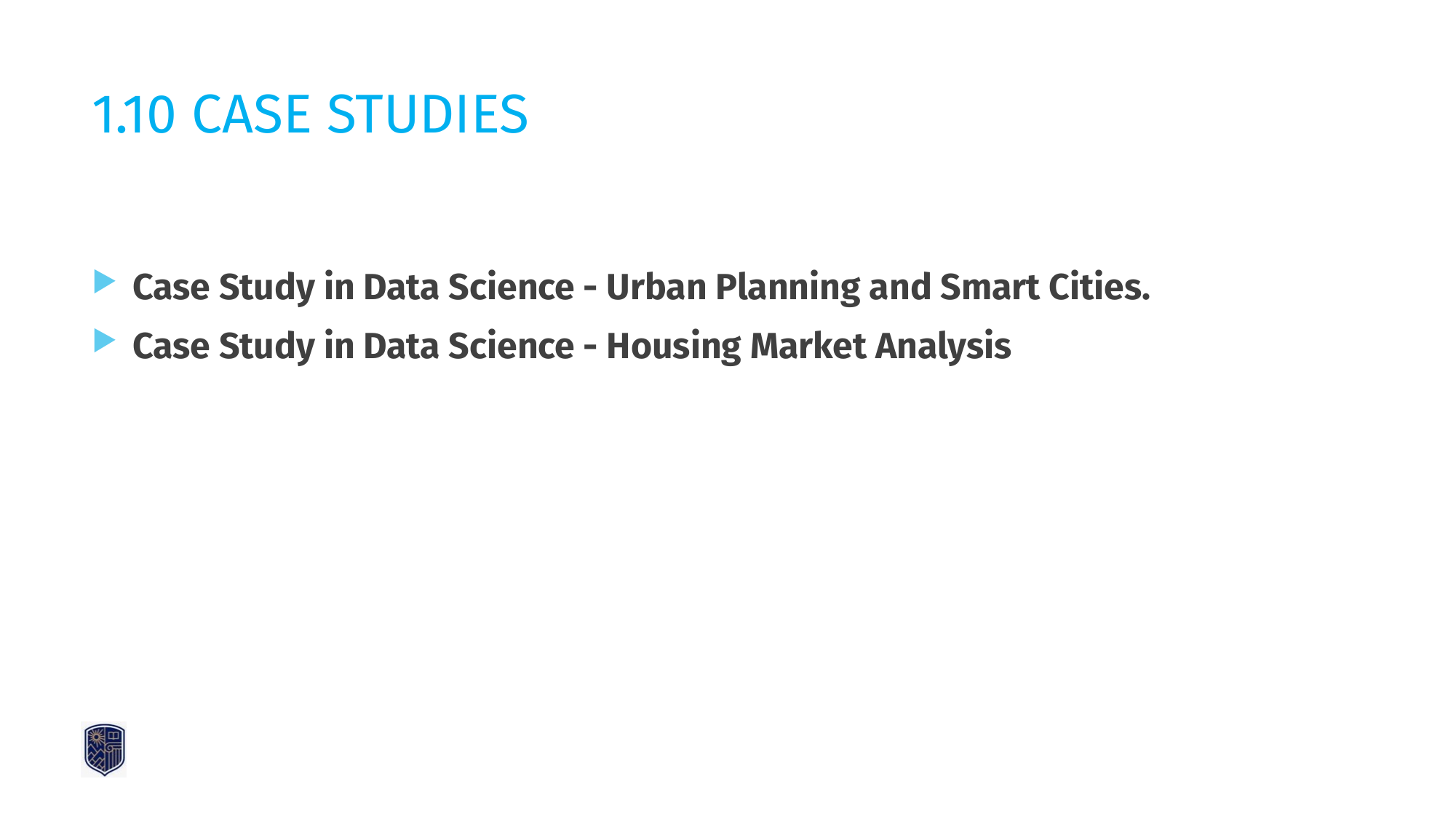

# 1.10 CASE STUDIES
Case Study in Data Science - Urban Planning and Smart Cities.
Case Study in Data Science - Housing Market Analysis